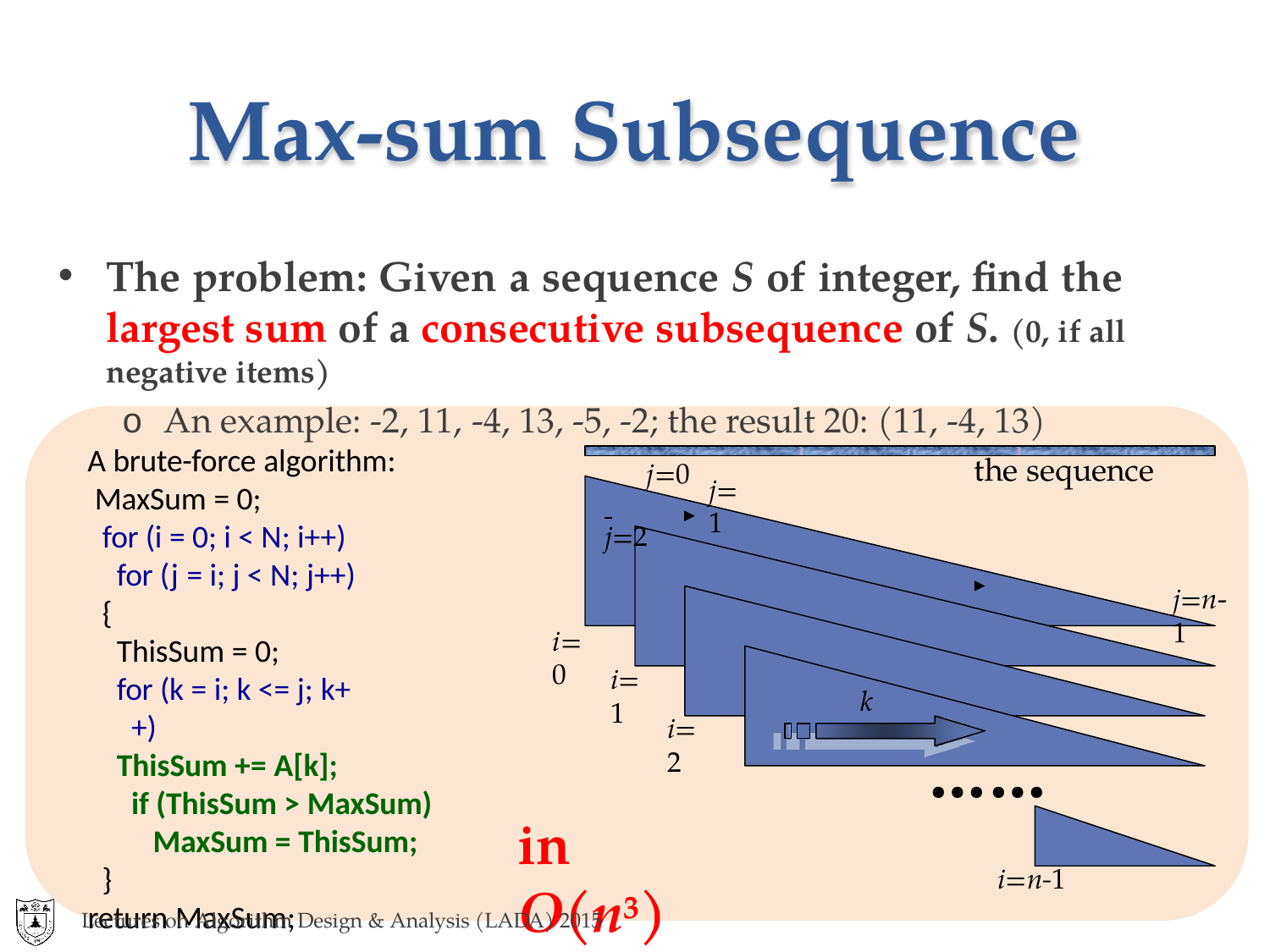

# Max-sum Subsequence
The problem: Given a sequence S of integer, find the  largest sum of a consecutive subsequence of S. (0, if all  negative items)
o An example: -2, 11, -4, 13, -5, -2; the result 20: (11, -4, 13)

A brute-force algorithm:  MaxSum = 0;
for (i = 0; i < N; i++)  for (j = i; j < N; j++)
{
ThisSum = 0;
for (k = i; k <= j; k++)
ThisSum += A[k];
if (ThisSum > MaxSum)  MaxSum = ThisSum;
}
return MaxSum;

the sequence
j=0
 		j=2
j=1

j=n-1

i=0

i=1
k
i=2

……
i=n-1

in O(n3)
Lectures on Algorithm Design & Analysis (LADA) 2015